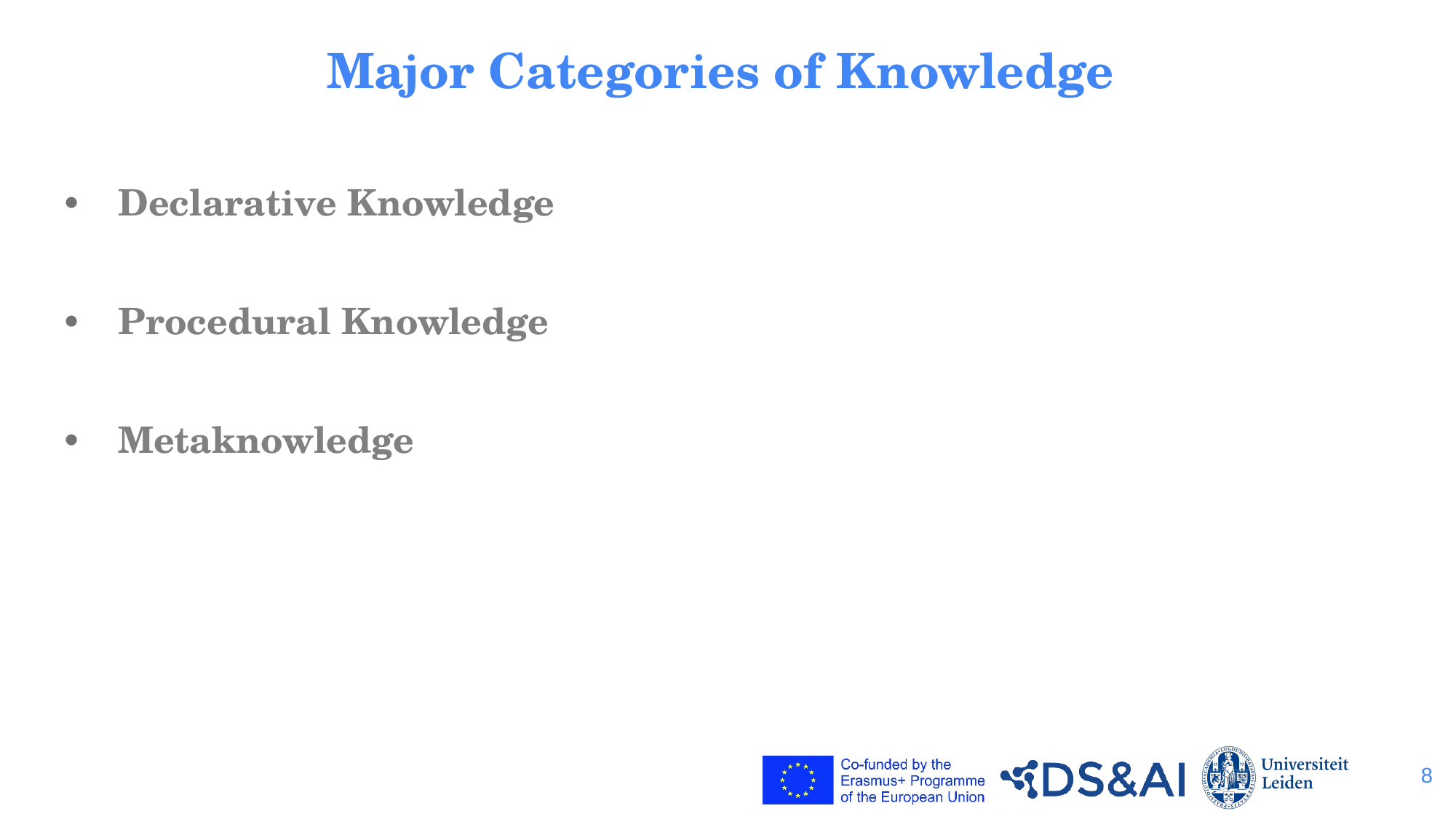

# Major Categories of Knowledge
Declarative Knowledge

Procedural Knowledge

Metaknowledge
8